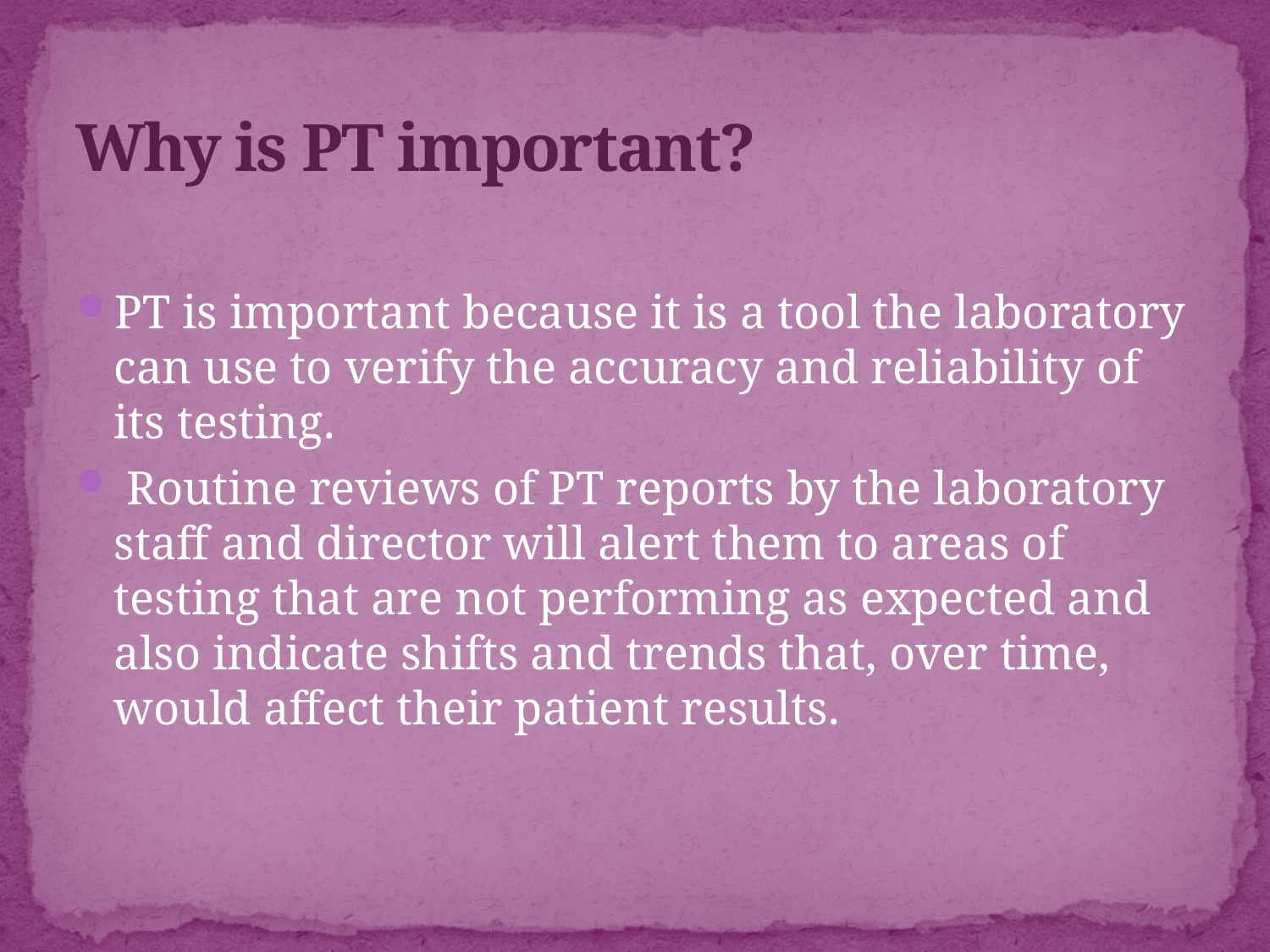

# Why is PT important?

PT is important because it is a tool the laboratory can use to verify the accuracy and reliability of its testing.
 Routine reviews of PT reports by the laboratory staff and director will alert them to areas of testing that are not performing as expected and also indicate shifts and trends that, over time, would affect their patient results.